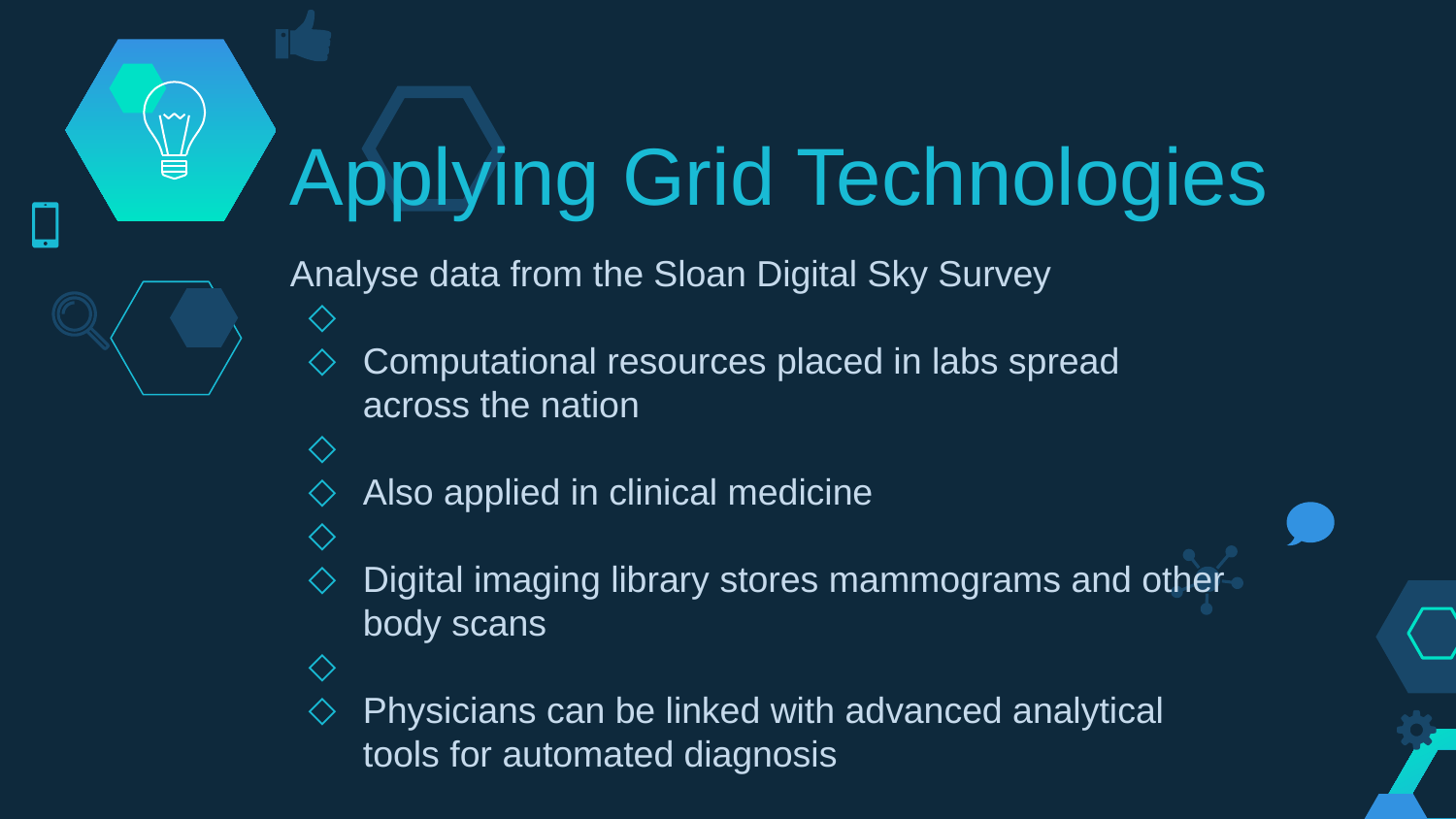

Applying Grid Technologies
Analyse data from the Sloan Digital Sky Survey

Computational resources placed in labs spread across the nation

Also applied in clinical medicine

Digital imaging library stores mammograms and other body scans

Physicians can be linked with advanced analytical tools for automated diagnosis